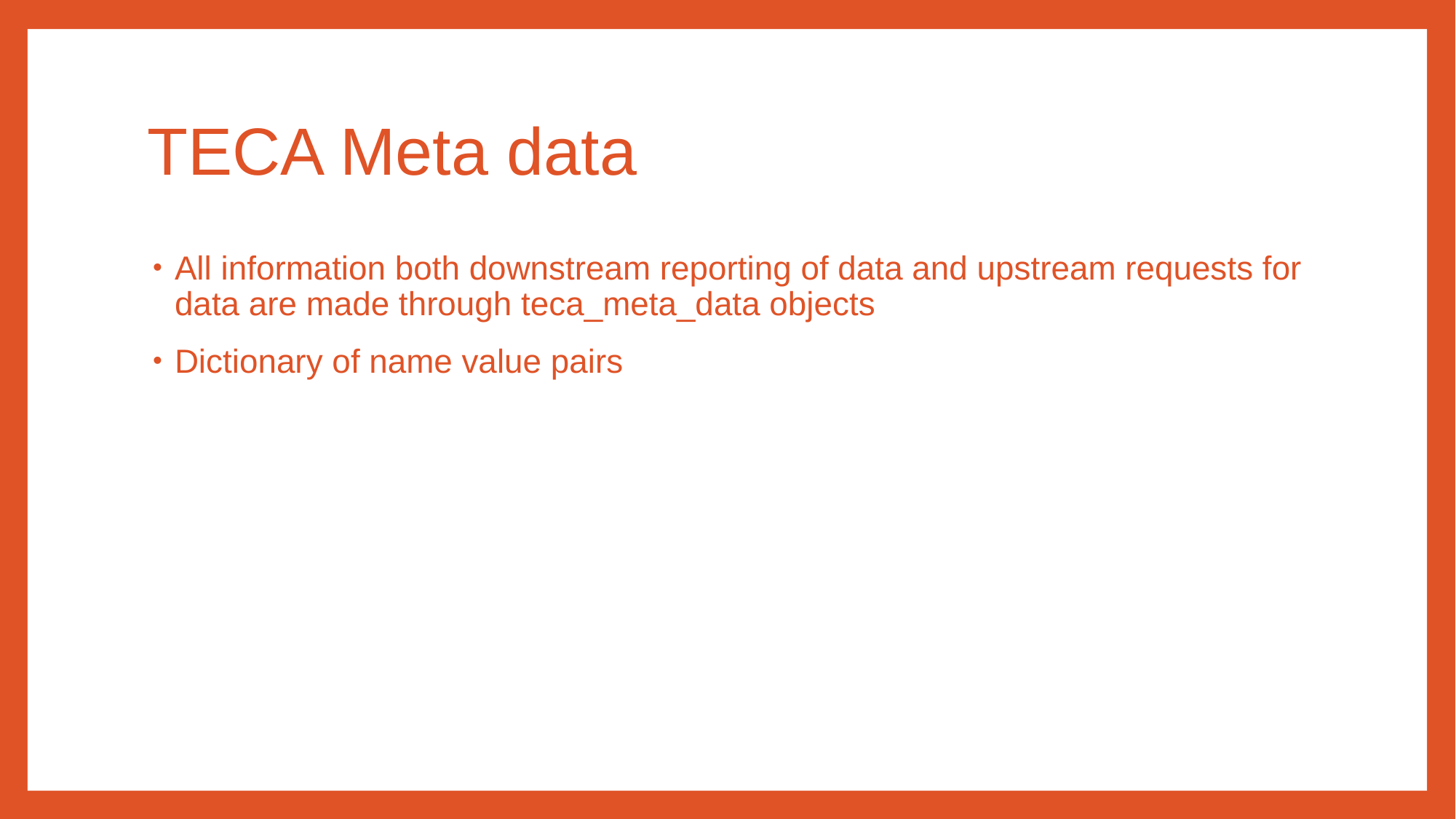

# TECA Meta data
All information both downstream reporting of data and upstream requests for data are made through teca_meta_data objects
Dictionary of name value pairs